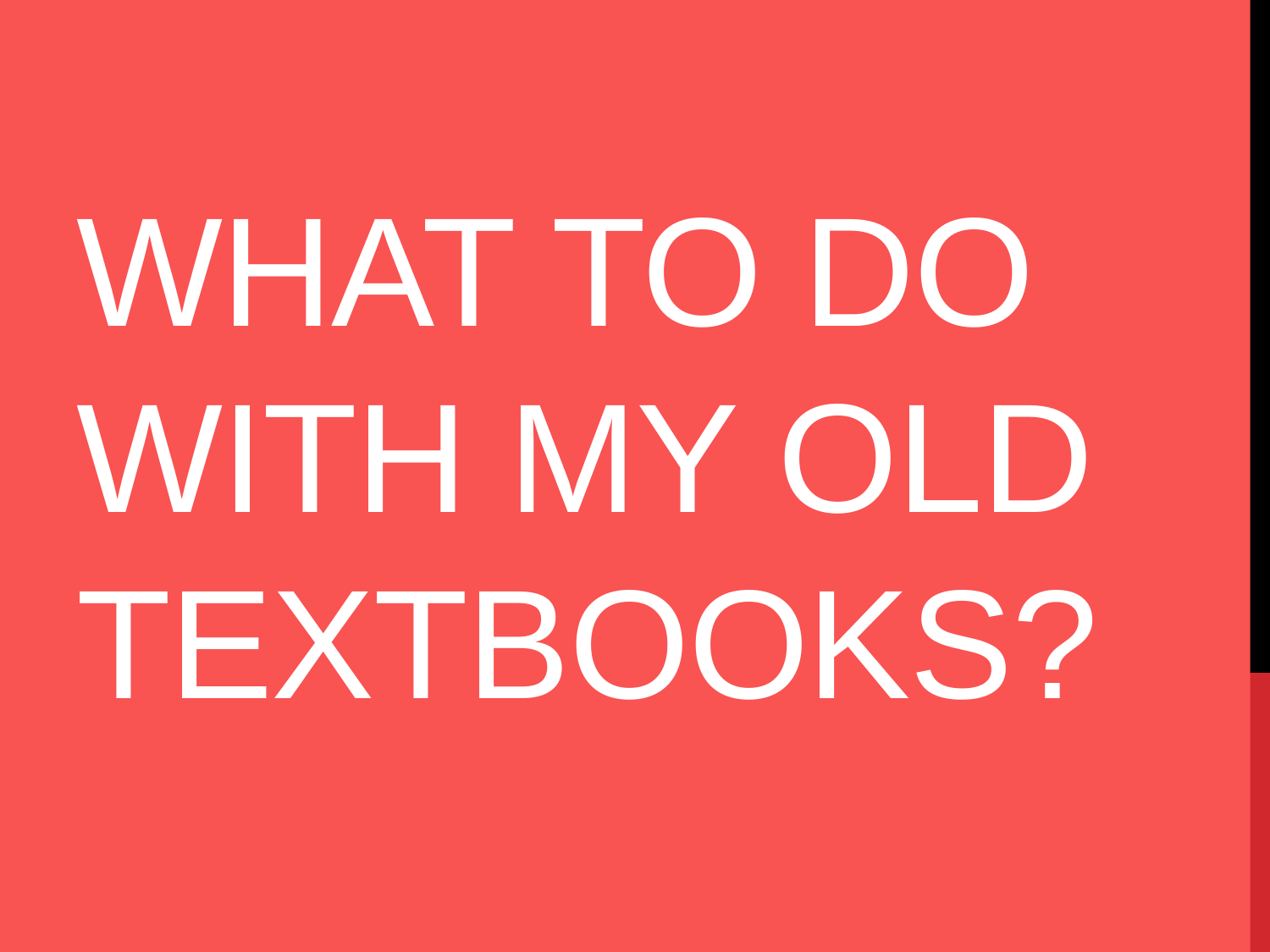

# What to do with my old Textbooks?